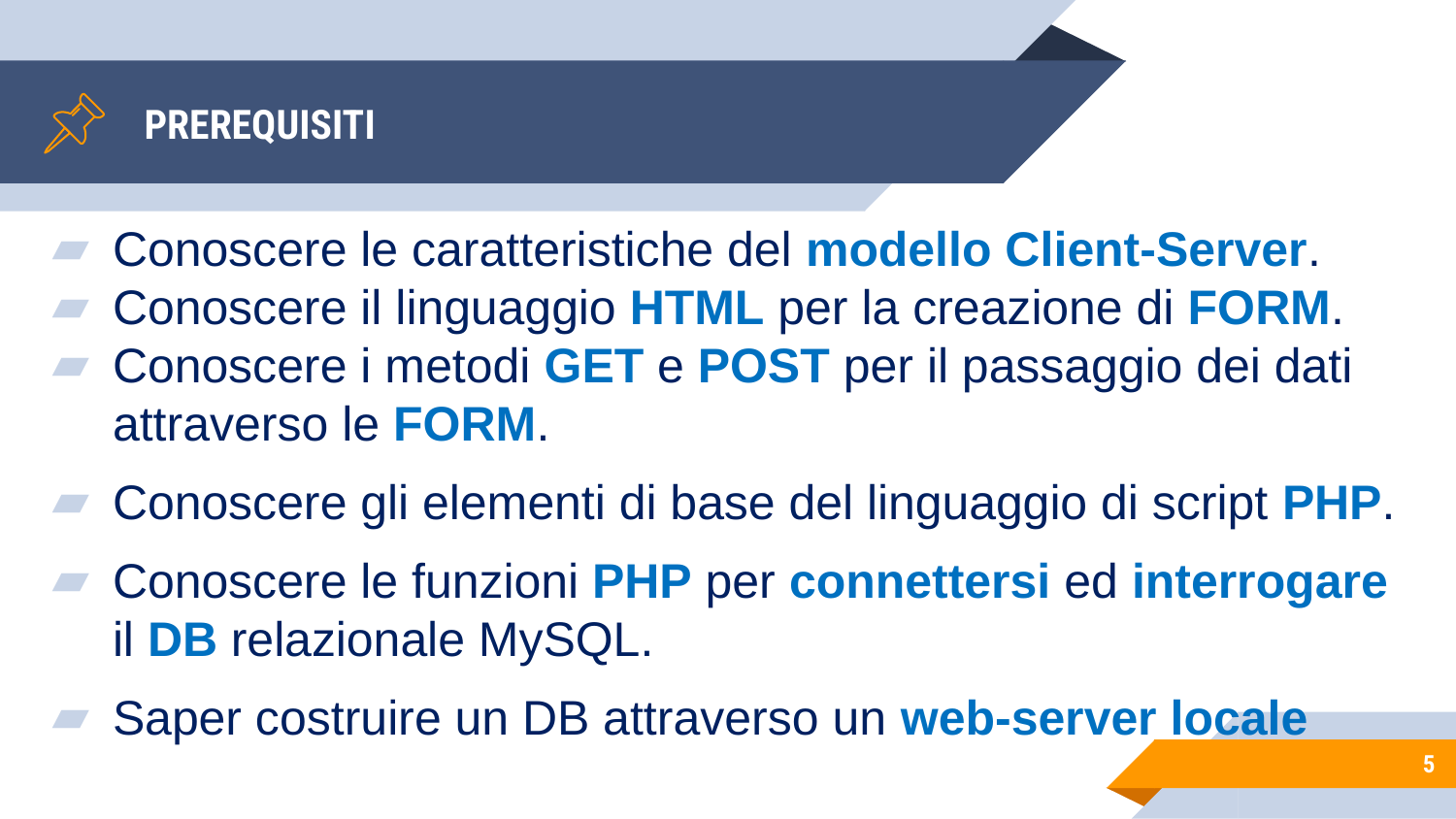

# PREREQUISITI

Conoscere le caratteristiche del modello Client-Server.
Conoscere il linguaggio HTML per la creazione di FORM.
Conoscere i metodi GET e POST per il passaggio dei dati attraverso le FORM.
Conoscere gli elementi di base del linguaggio di script PHP.
Conoscere le funzioni PHP per connettersi ed interrogare il DB relazionale MySQL.
Saper costruire un DB attraverso un web-server locale
5